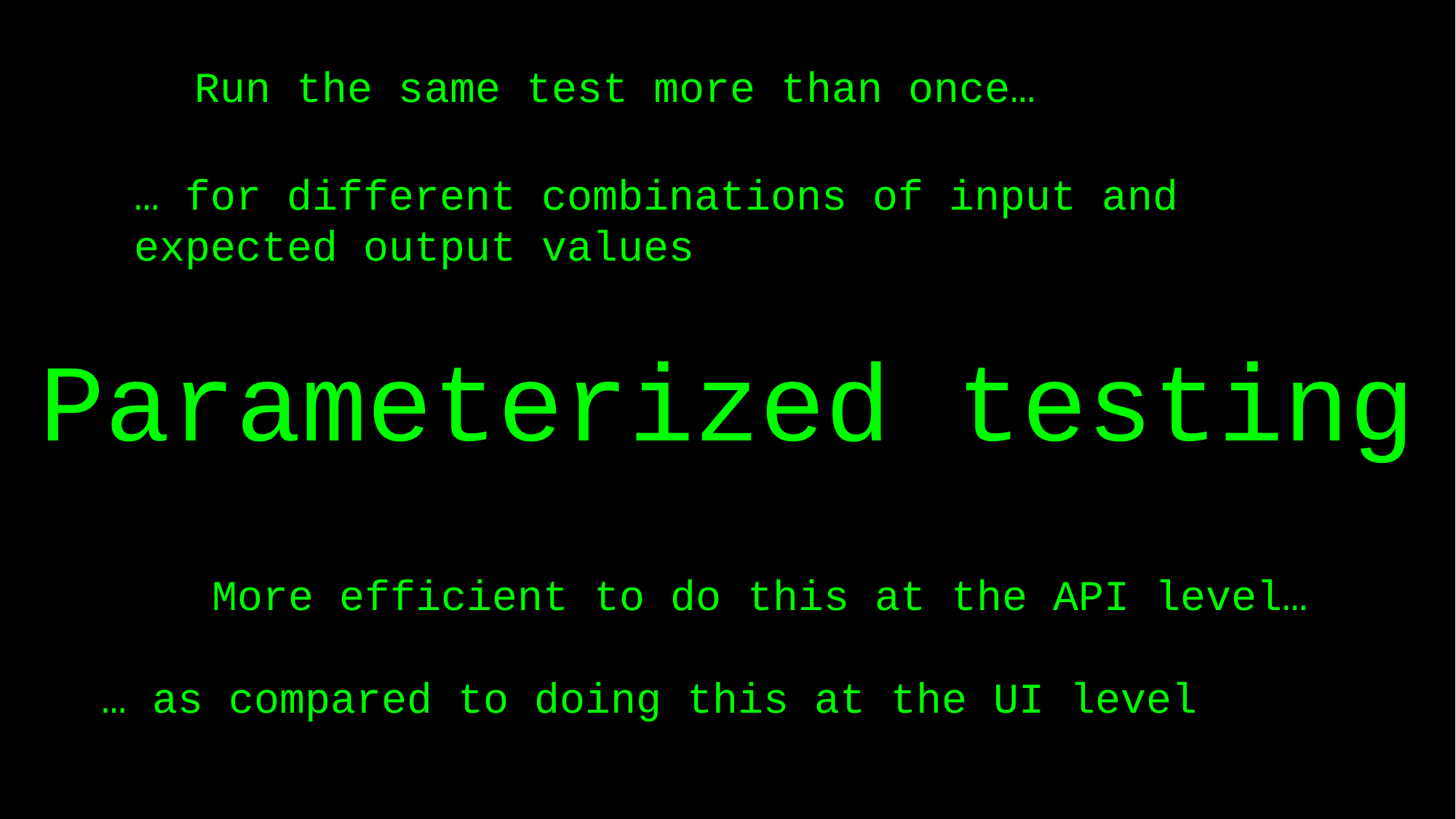

# Parameterized testing
Run the same test more than once…
… for different combinations of input and expected output values
More efficient to do this at the API level…
… as compared to doing this at the UI level